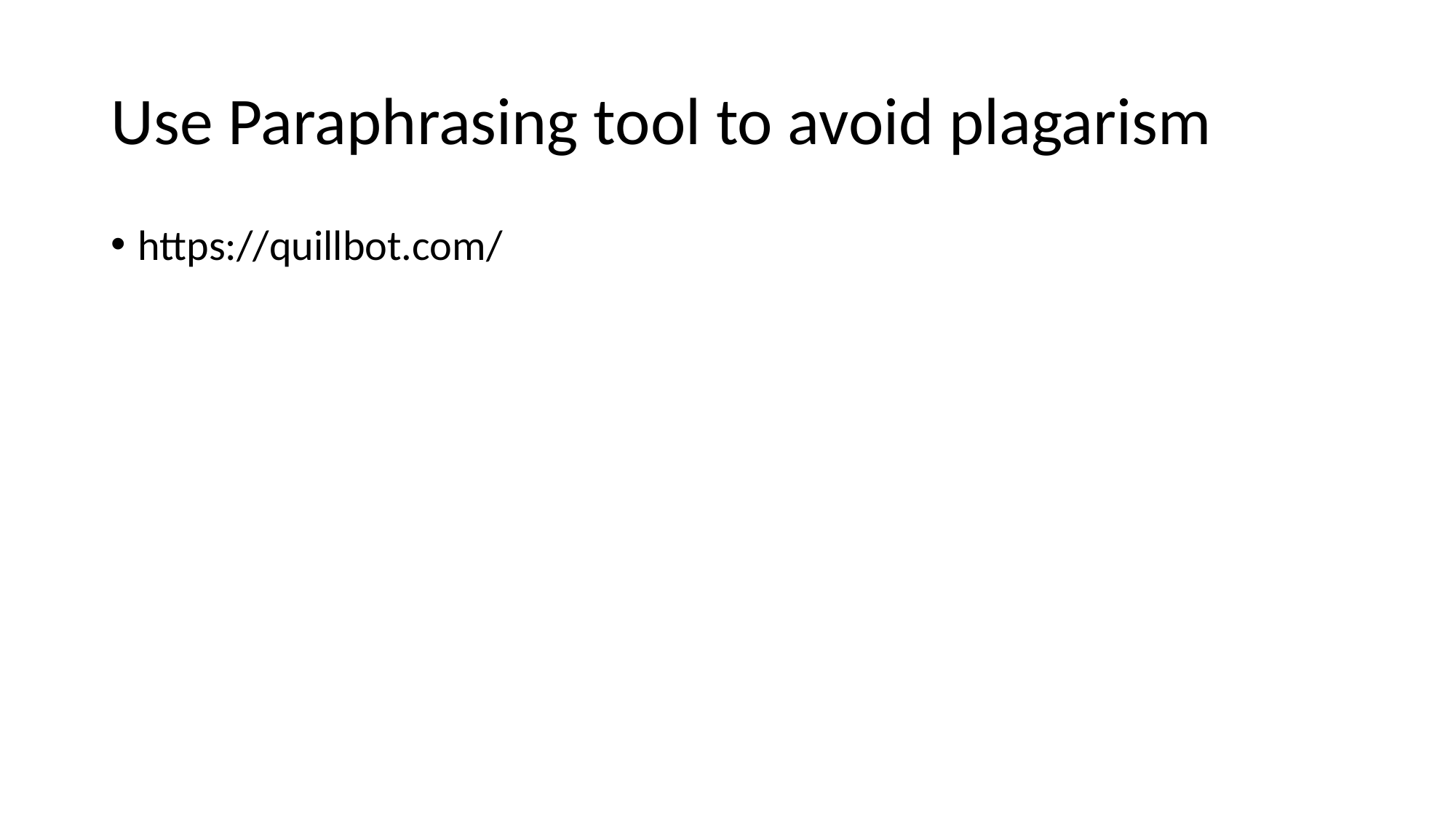

# Use Paraphrasing tool to avoid plagarism
https://quillbot.com/